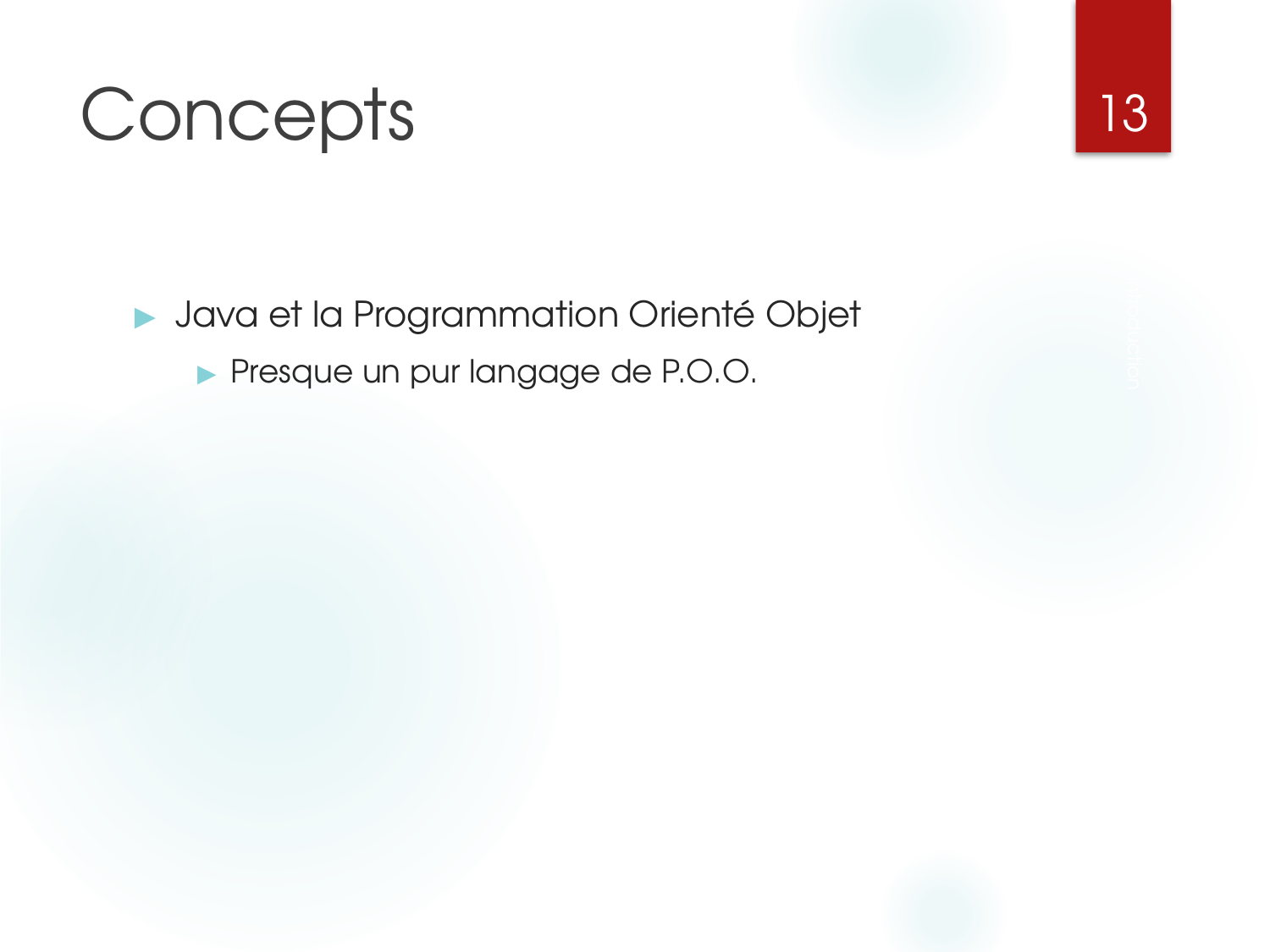

13
# Concepts
Java et la Programmation Orienté Objet
Presque un pur langage de P.O.O.
Java - Introduction